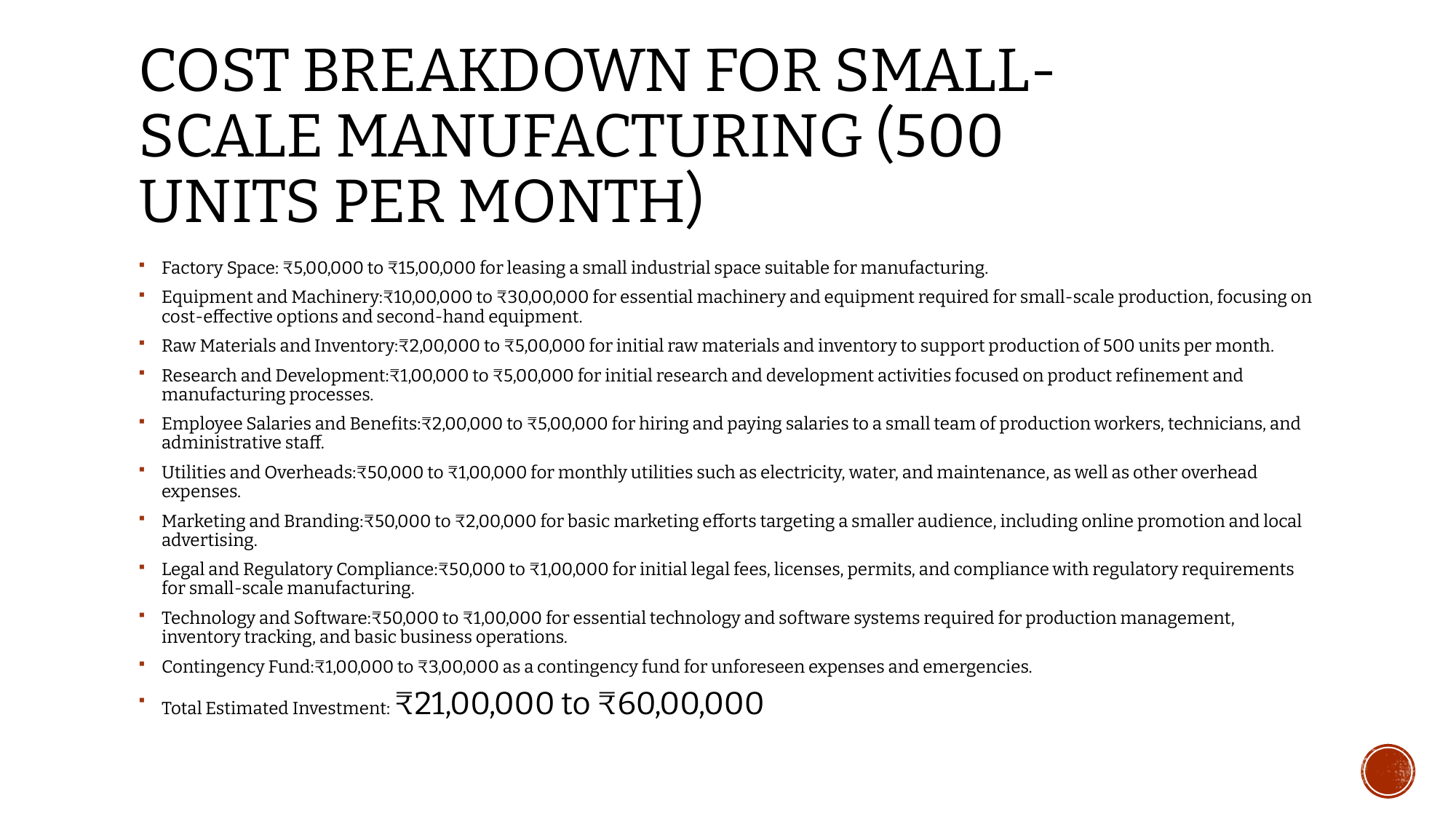

# Cost Breakdown for Small-Scale Manufacturing (500 units per month)
Factory Space: ₹5,00,000 to ₹15,00,000 for leasing a small industrial space suitable for manufacturing.
Equipment and Machinery:₹10,00,000 to ₹30,00,000 for essential machinery and equipment required for small-scale production, focusing on cost-effective options and second-hand equipment.
Raw Materials and Inventory:₹2,00,000 to ₹5,00,000 for initial raw materials and inventory to support production of 500 units per month.
Research and Development:₹1,00,000 to ₹5,00,000 for initial research and development activities focused on product refinement and manufacturing processes.
Employee Salaries and Benefits:₹2,00,000 to ₹5,00,000 for hiring and paying salaries to a small team of production workers, technicians, and administrative staff.
Utilities and Overheads:₹50,000 to ₹1,00,000 for monthly utilities such as electricity, water, and maintenance, as well as other overhead expenses.
Marketing and Branding:₹50,000 to ₹2,00,000 for basic marketing efforts targeting a smaller audience, including online promotion and local advertising.
Legal and Regulatory Compliance:₹50,000 to ₹1,00,000 for initial legal fees, licenses, permits, and compliance with regulatory requirements for small-scale manufacturing.
Technology and Software:₹50,000 to ₹1,00,000 for essential technology and software systems required for production management, inventory tracking, and basic business operations.
Contingency Fund:₹1,00,000 to ₹3,00,000 as a contingency fund for unforeseen expenses and emergencies.
Total Estimated Investment: ₹21,00,000 to ₹60,00,000